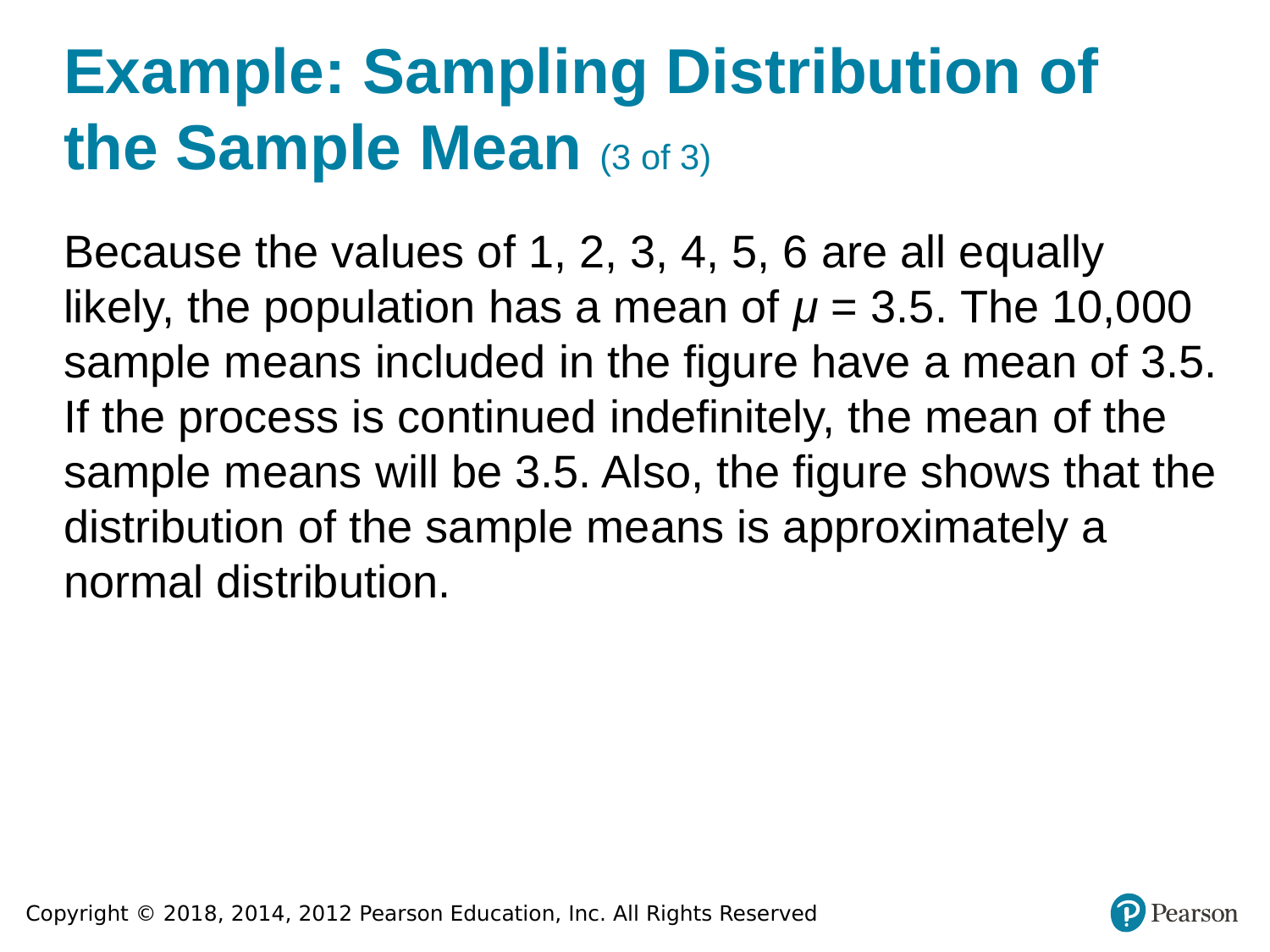

# Example: Sampling Distribution of the Sample Mean (3 of 3)
Because the values of 1, 2, 3, 4, 5, 6 are all equally likely, the population has a mean of μ = 3.5. The 10,000 sample means included in the figure have a mean of 3.5. If the process is continued indefinitely, the mean of the sample means will be 3.5. Also, the figure shows that the distribution of the sample means is approximately a normal distribution.